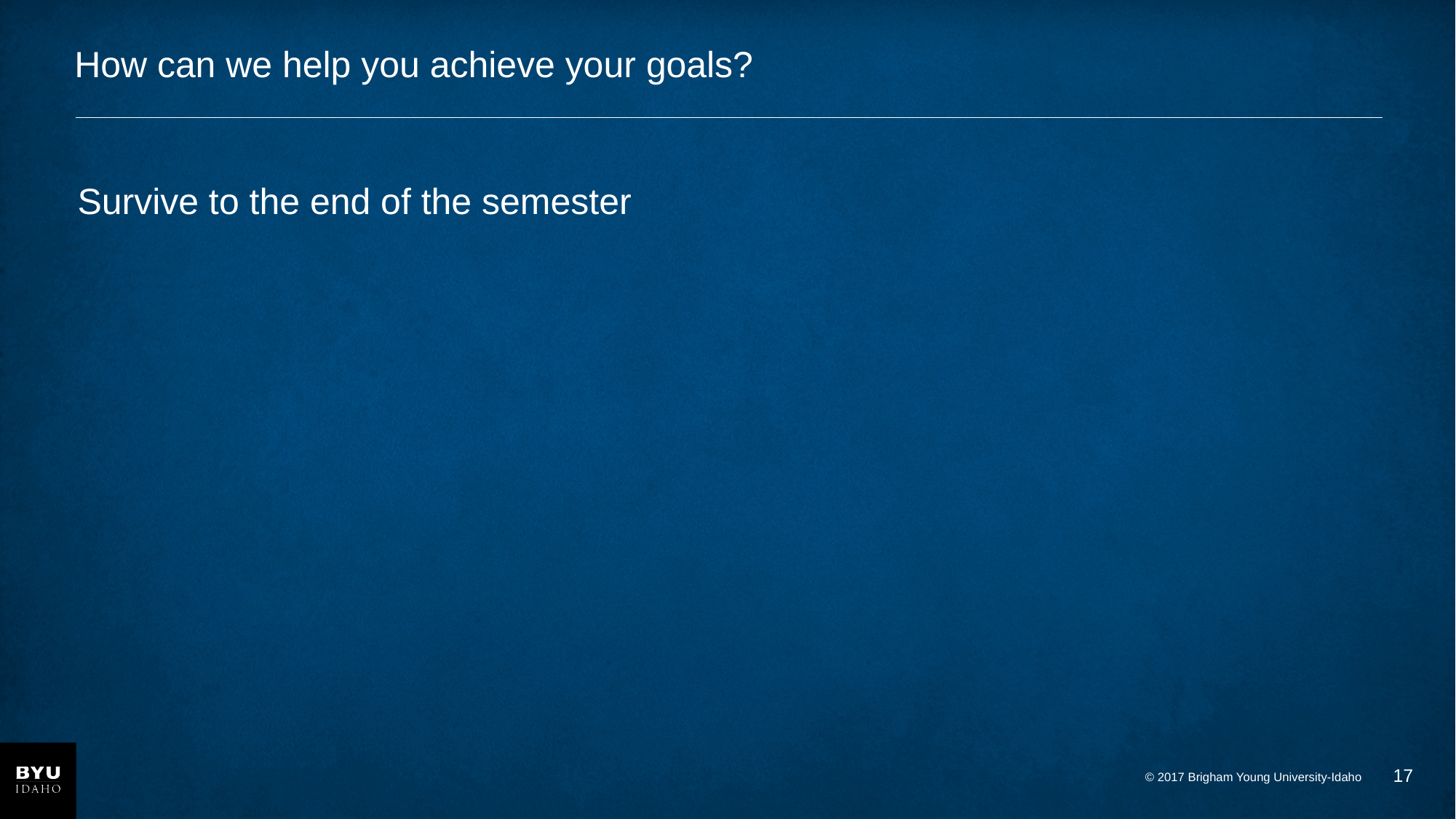

# How can we help you achieve your goals?
Survive to the end of the semester